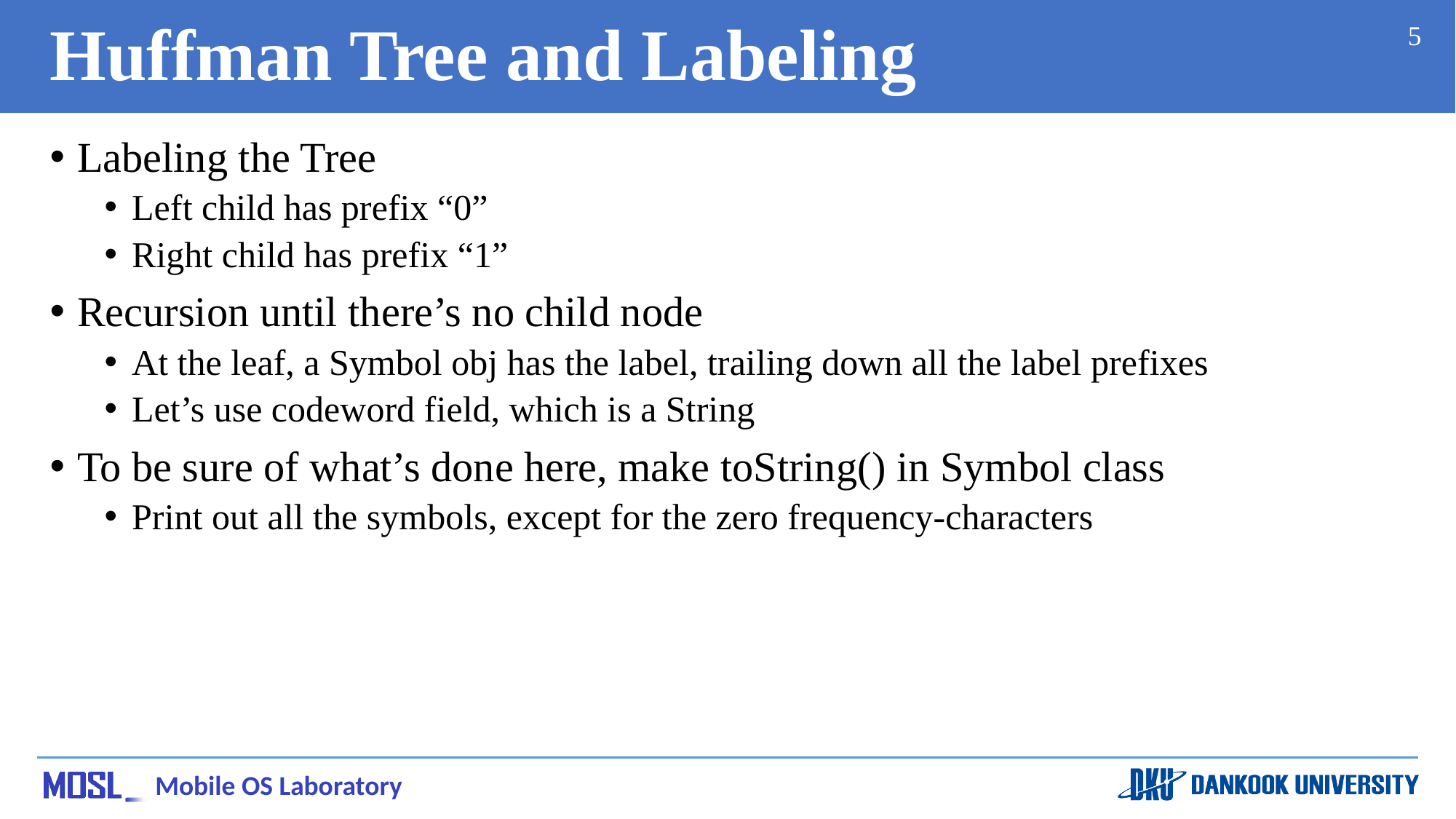

# Huffman Tree and Labeling
5
Labeling the Tree
Left child has prefix “0”
Right child has prefix “1”
Recursion until there’s no child node
At the leaf, a Symbol obj has the label, trailing down all the label prefixes
Let’s use codeword field, which is a String
To be sure of what’s done here, make toString() in Symbol class
Print out all the symbols, except for the zero frequency-characters